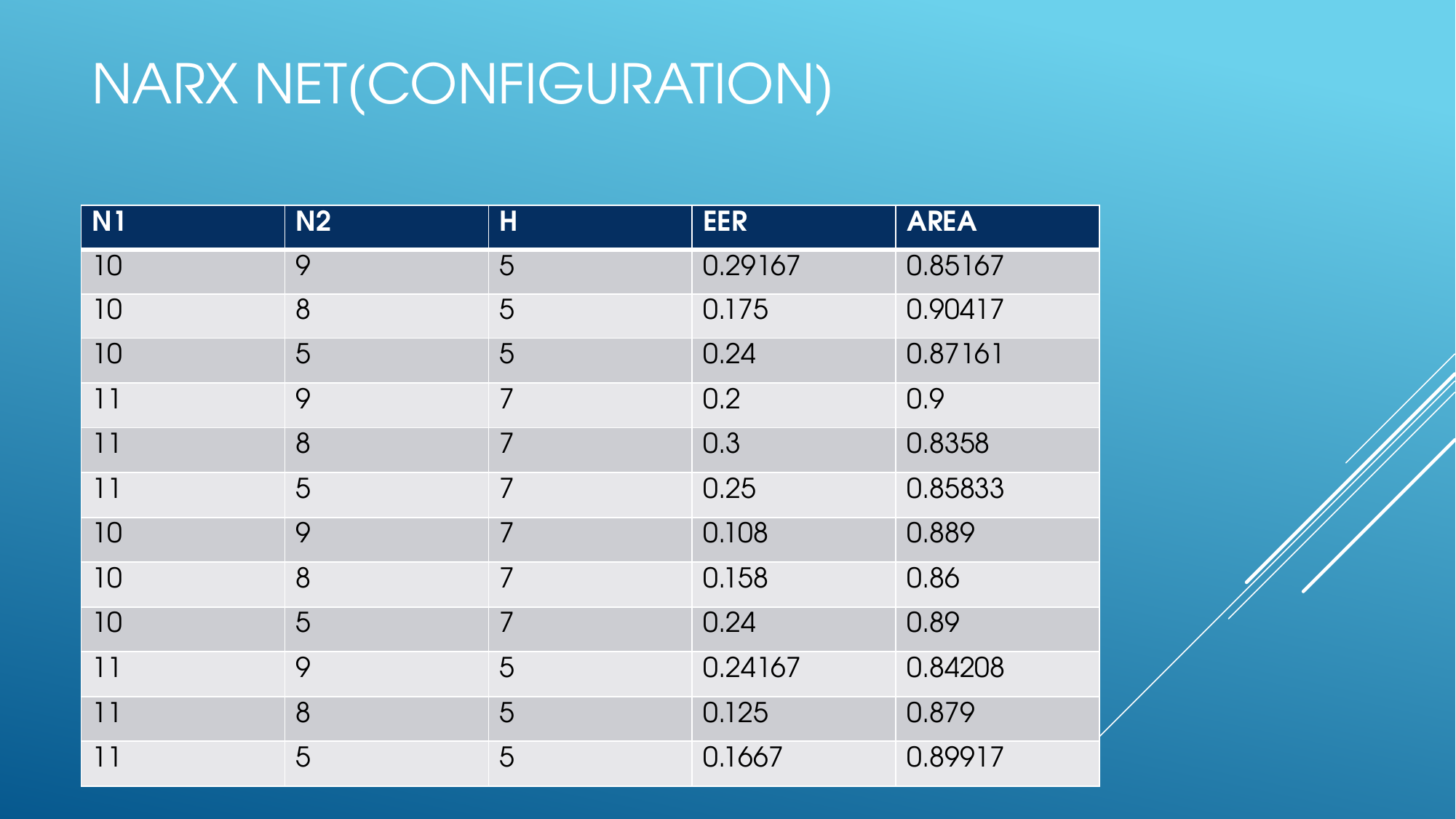

# NARX net(Configuration)
| N1 | N2 | H | EER | AREA |
| --- | --- | --- | --- | --- |
| 10 | 9 | 5 | 0.29167 | 0.85167 |
| 10 | 8 | 5 | 0.175 | 0.90417 |
| 10 | 5 | 5 | 0.24 | 0.87161 |
| 11 | 9 | 7 | 0.2 | 0.9 |
| 11 | 8 | 7 | 0.3 | 0.8358 |
| 11 | 5 | 7 | 0.25 | 0.85833 |
| 10 | 9 | 7 | 0.108 | 0.889 |
| 10 | 8 | 7 | 0.158 | 0.86 |
| 10 | 5 | 7 | 0.24 | 0.89 |
| 11 | 9 | 5 | 0.24167 | 0.84208 |
| 11 | 8 | 5 | 0.125 | 0.879 |
| 11 | 5 | 5 | 0.1667 | 0.89917 |